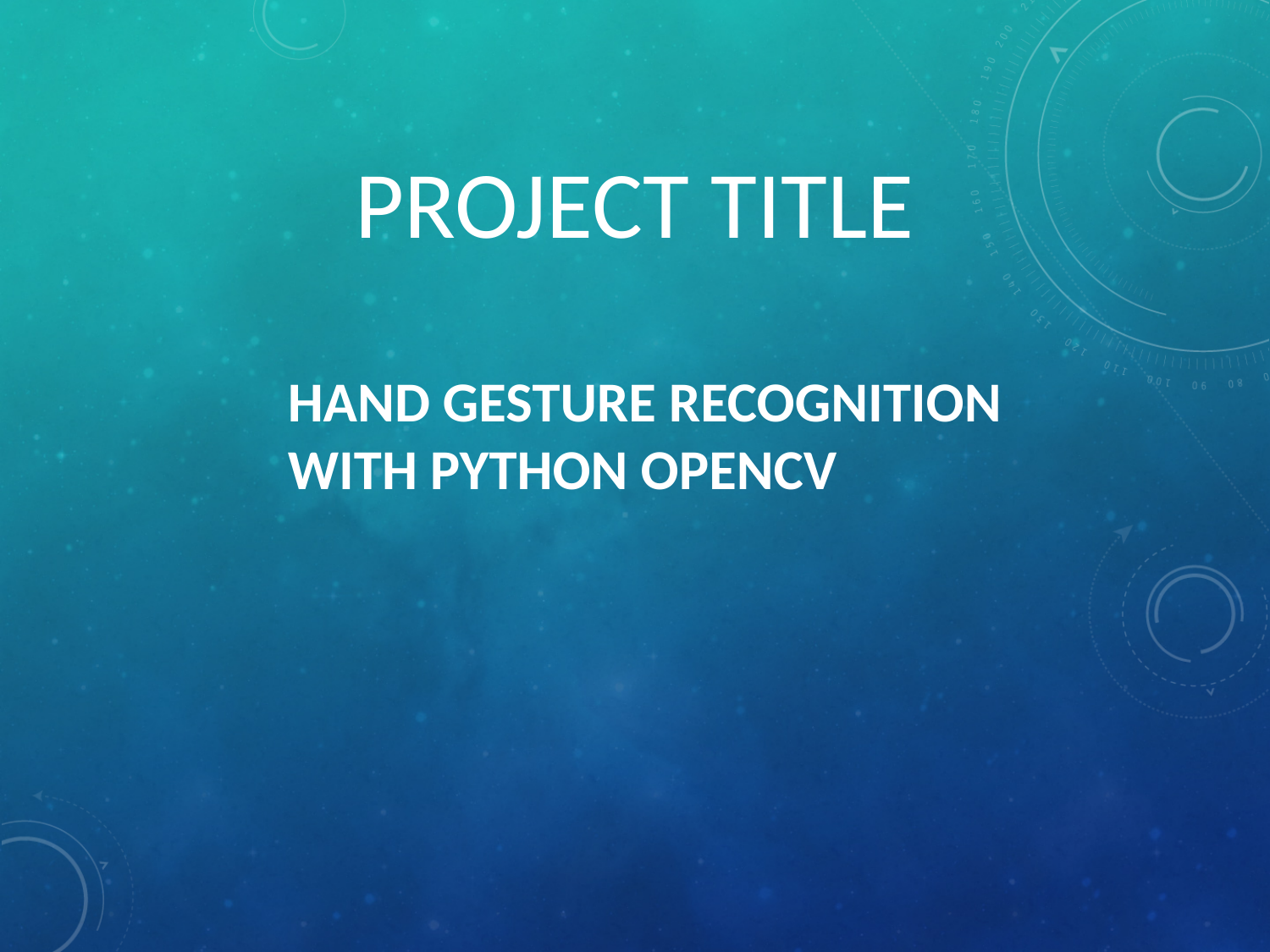

# Project Title

HAND GESTURE RECOGNITION WITH PYTHON OPENCV